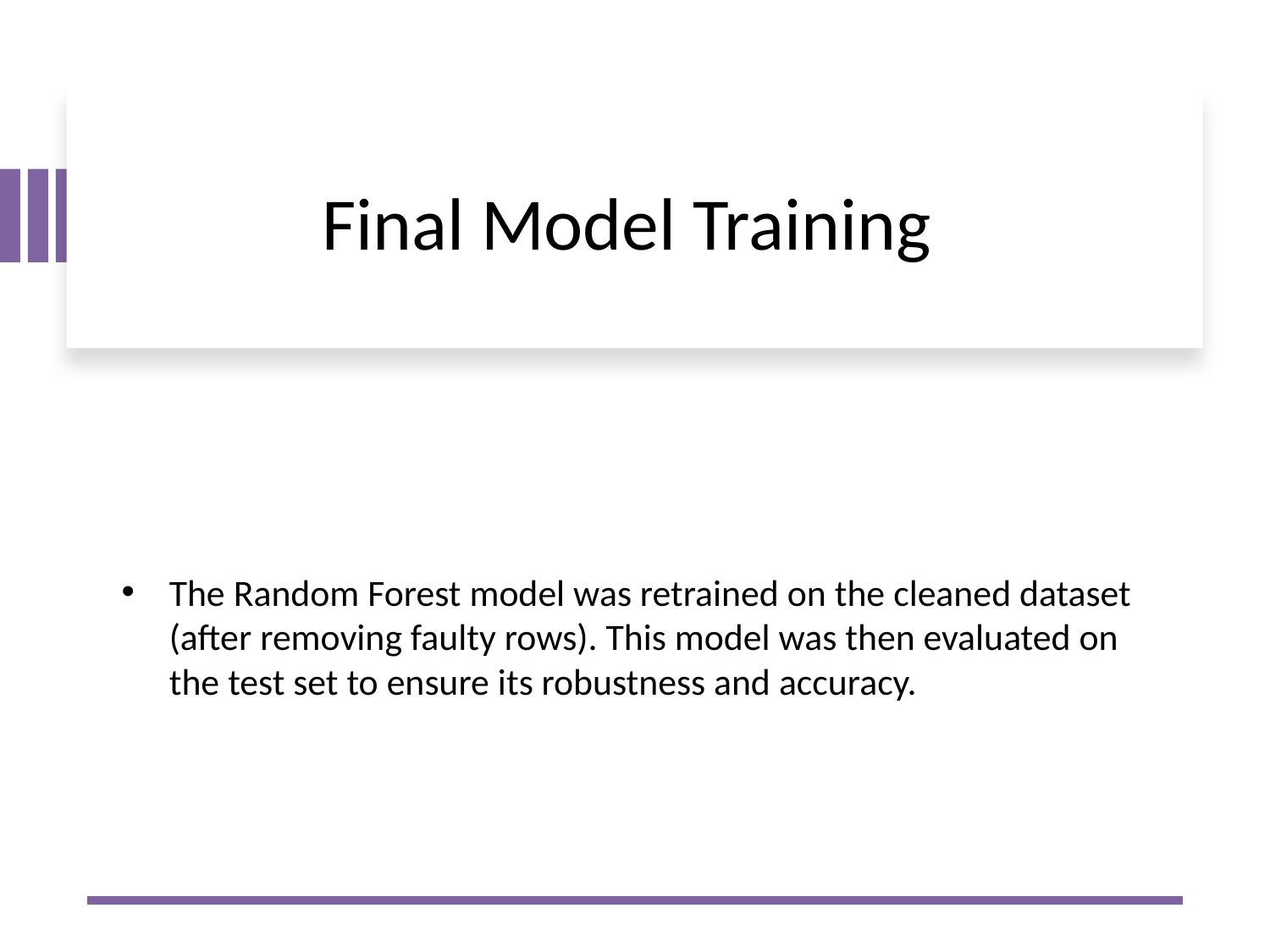

# Final Model Training

The Random Forest model was retrained on the cleaned dataset (after removing faulty rows). This model was then evaluated on the test set to ensure its robustness and accuracy.